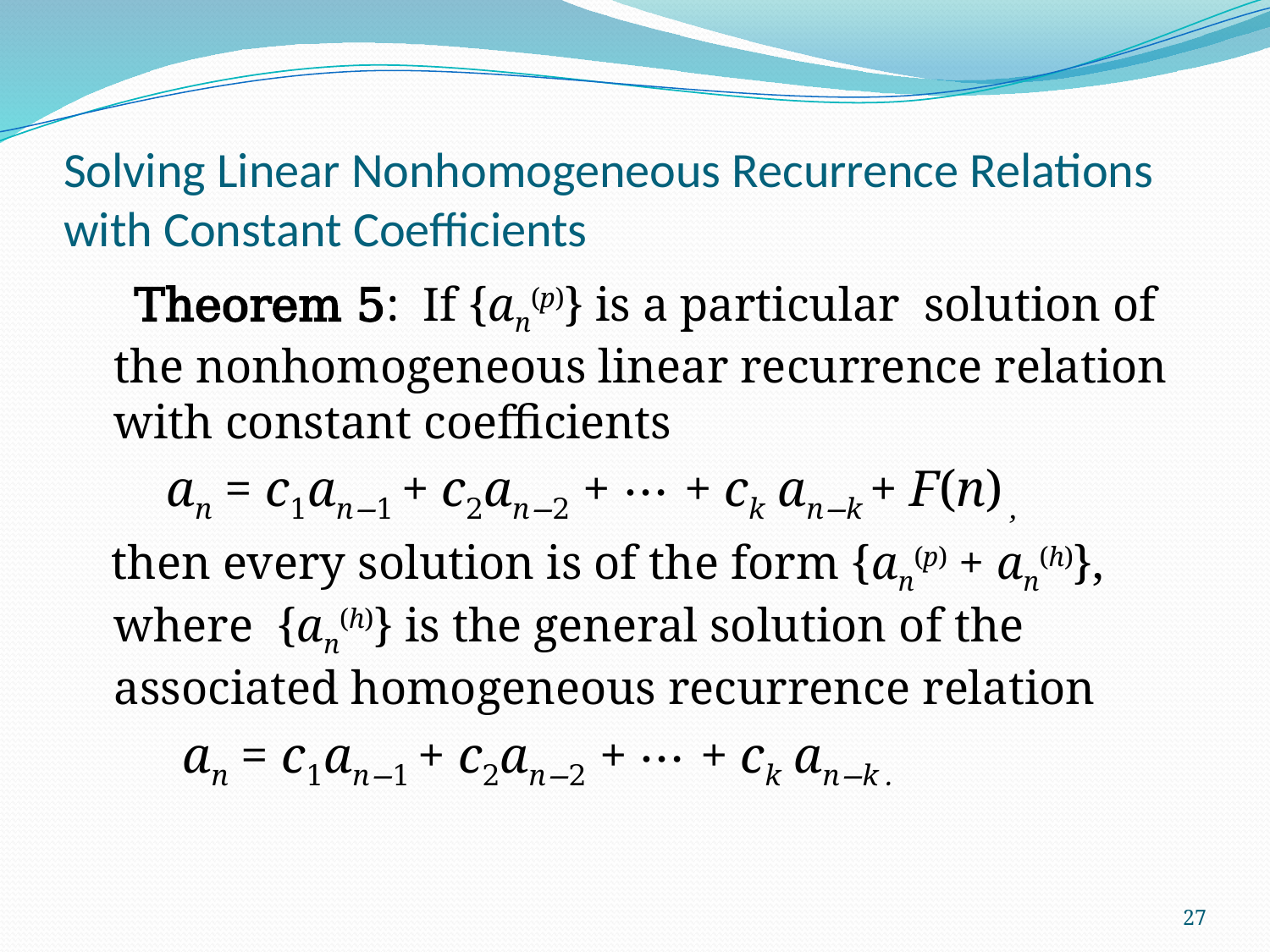

# Solving Linear Nonhomogeneous Recurrence Relations with Constant Coefficients
    Theorem 5:  If {an(p)} is a particular  solution of the nonhomogeneous linear recurrence relation with constant coefficients
       an = c1an−1 + c2an−2 + ⋯ + ck an−k + F(n) ,
   then every solution is of the form {an(p) + an(h)}, where  {an(h)} is the general solution of the associated homogeneous recurrence relation
         an = c1an−1 + c2an−2 + ⋯ + ck an−k .
27